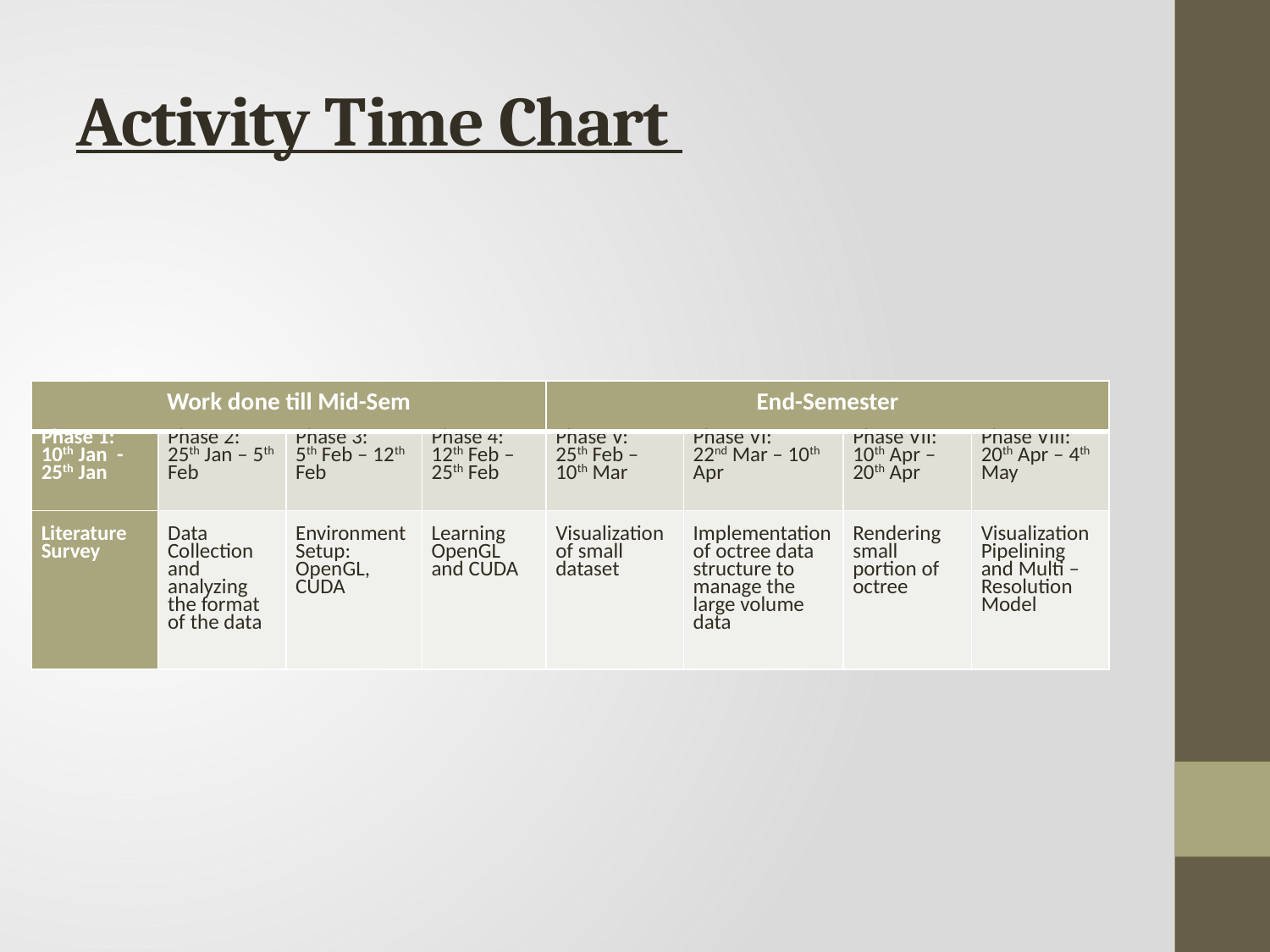

# Activity Time Chart
| Work done till Mid-Sem |  |  |  | End-Semester |  |  |  |
| --- | --- | --- | --- | --- | --- | --- | --- |
| Phase 1: 10th Jan - 25th Jan | Phase 2: 25th Jan – 5th Feb | Phase 3: 5th Feb – 12th Feb | Phase 4: 12th Feb – 25th Feb | Phase V: 25th Feb – 10th Mar | Phase VI: 22nd Mar – 10th Apr | Phase VII: 10th Apr – 20th Apr | Phase VIII: 20th Apr – 4th May |
| Literature Survey | Data Collection and analyzing the format of the data | Environment Setup: OpenGL, CUDA | Learning OpenGL and CUDA | Visualization of small dataset | Implementation of octree data structure to manage the large volume data | Rendering small portion of octree | Visualization Pipelining and Multi – Resolution Model |